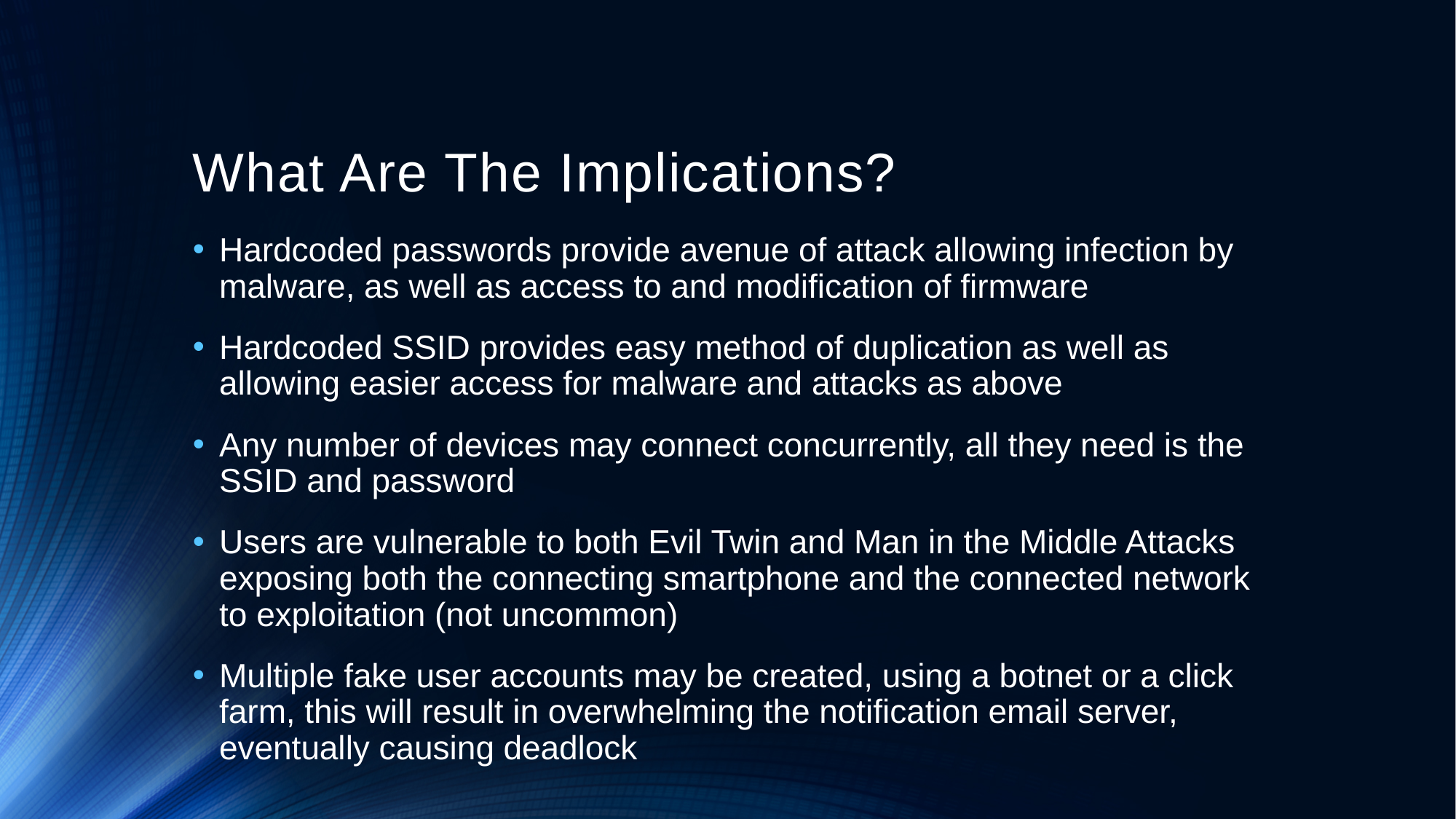

# What Are The Implications?
Hardcoded passwords provide avenue of attack allowing infection by malware, as well as access to and modification of firmware
Hardcoded SSID provides easy method of duplication as well as allowing easier access for malware and attacks as above
Any number of devices may connect concurrently, all they need is the SSID and password
Users are vulnerable to both Evil Twin and Man in the Middle Attacks exposing both the connecting smartphone and the connected network to exploitation (not uncommon)
Multiple fake user accounts may be created, using a botnet or a click farm, this will result in overwhelming the notification email server, eventually causing deadlock